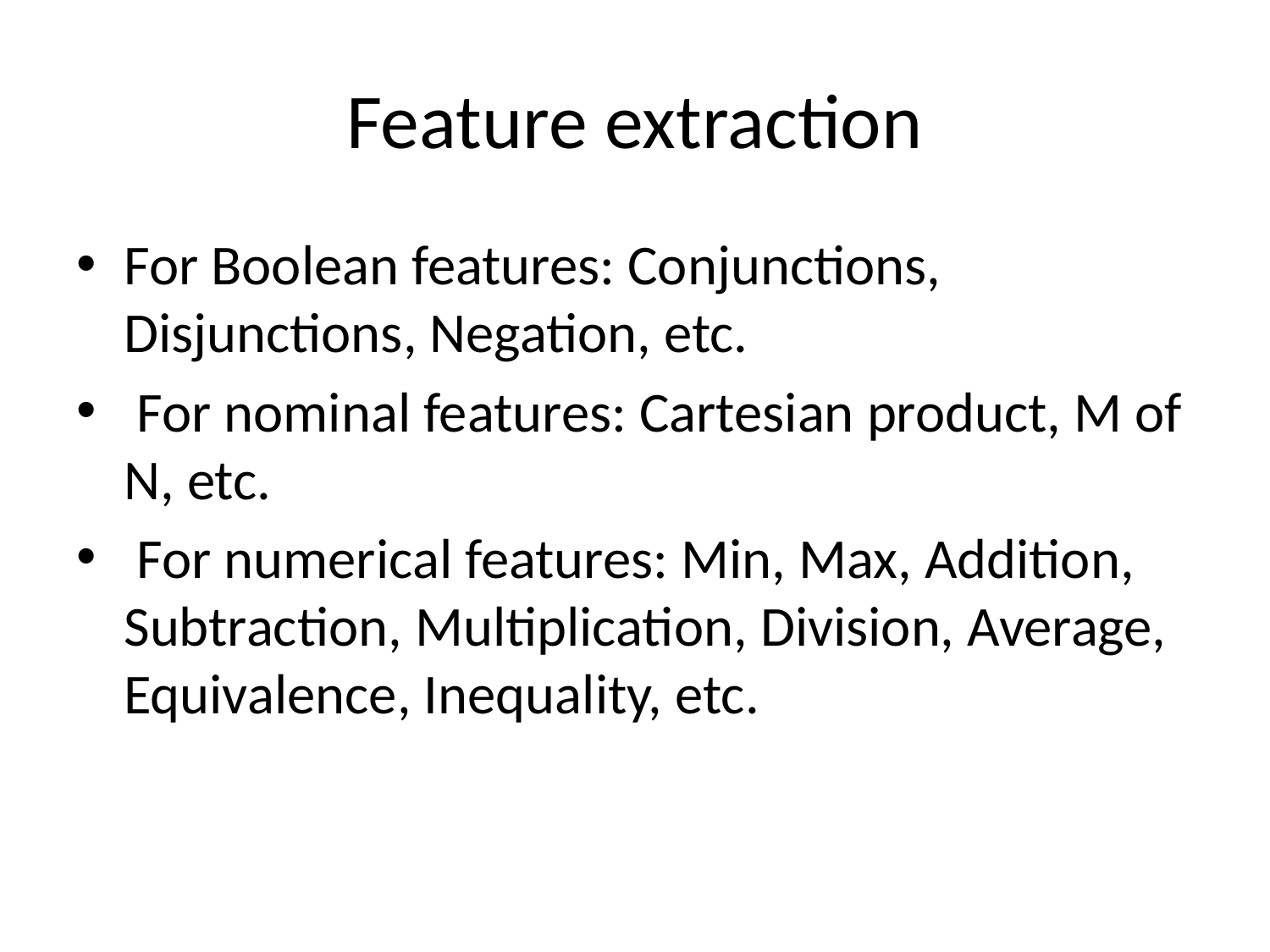

# Feature extraction
For Boolean features: Conjunctions, Disjunctions, Negation, etc.
 For nominal features: Cartesian product, M of N, etc.
 For numerical features: Min, Max, Addition, Subtraction, Multiplication, Division, Average, Equivalence, Inequality, etc.